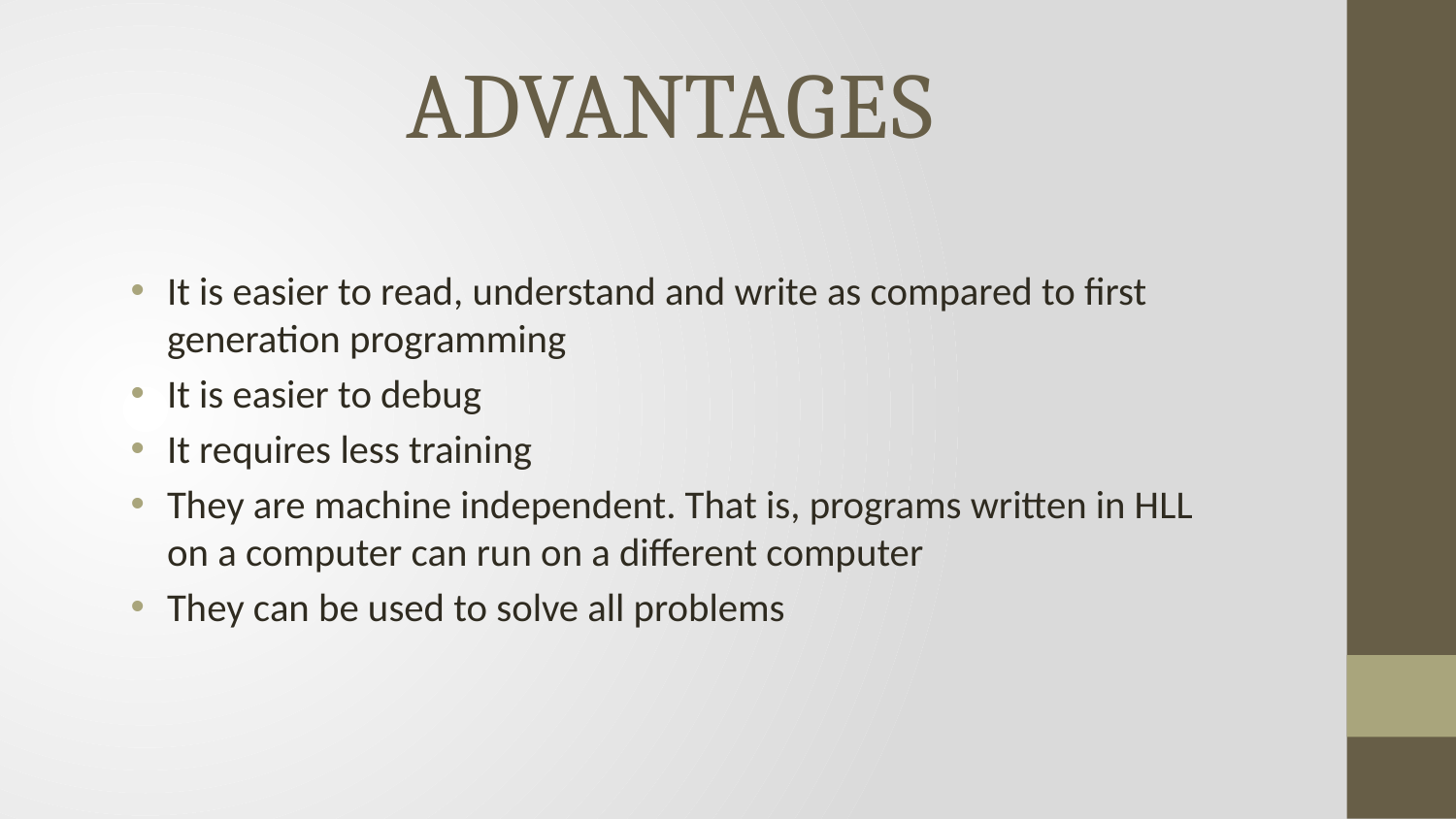

# ADVANTAGES

It is easier to read, understand and write as compared to first generation programming
It is easier to debug
It requires less training
They are machine independent. That is, programs written in HLL on a computer can run on a different computer
They can be used to solve all problems